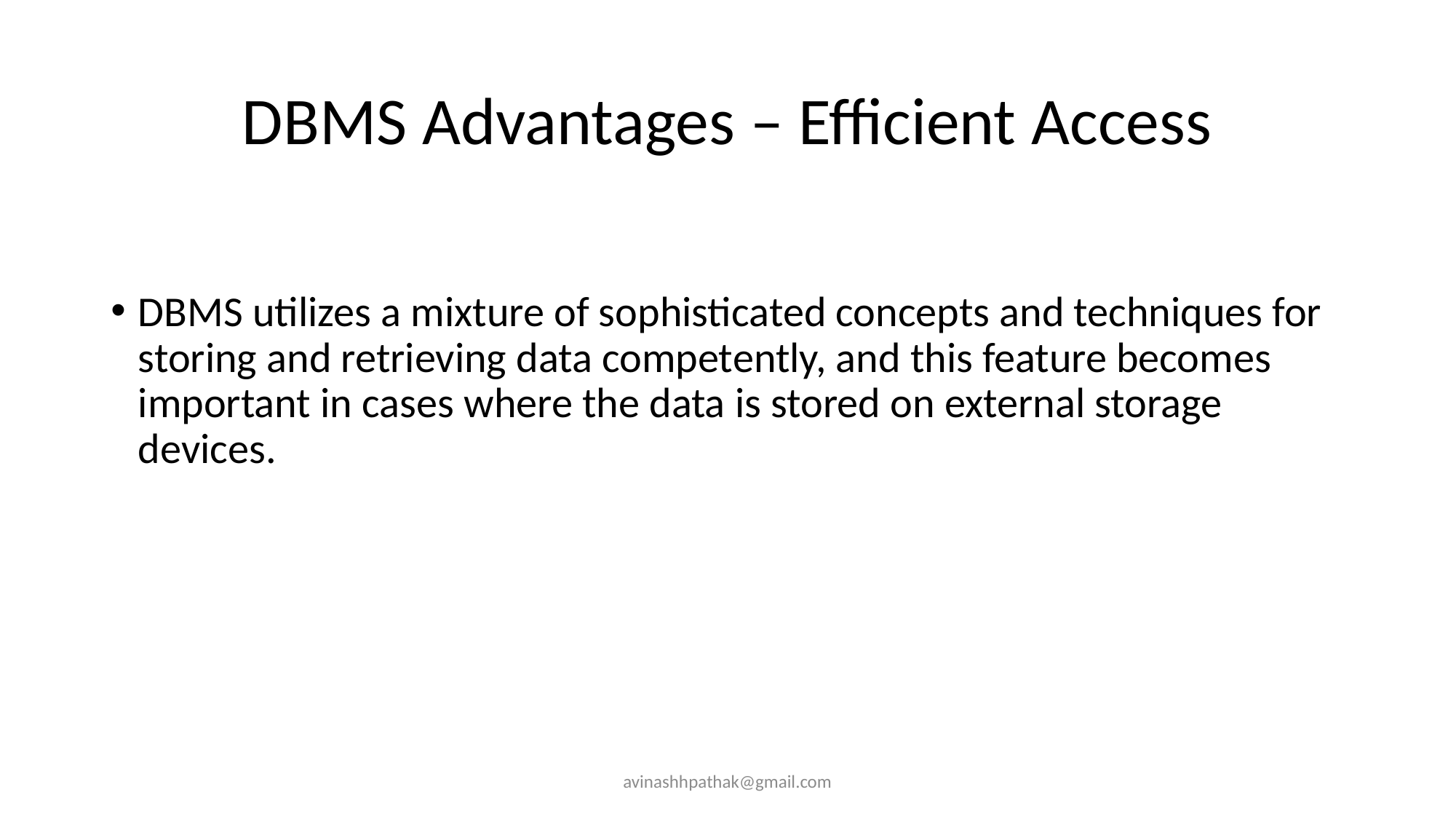

# DBMS Advantages – Efficient Access

DBMS utilizes a mixture of sophisticated concepts and techniques for storing and retrieving data competently, and this feature becomes important in cases where the data is stored on external storage devices.
avinashhpathak@gmail.com
9